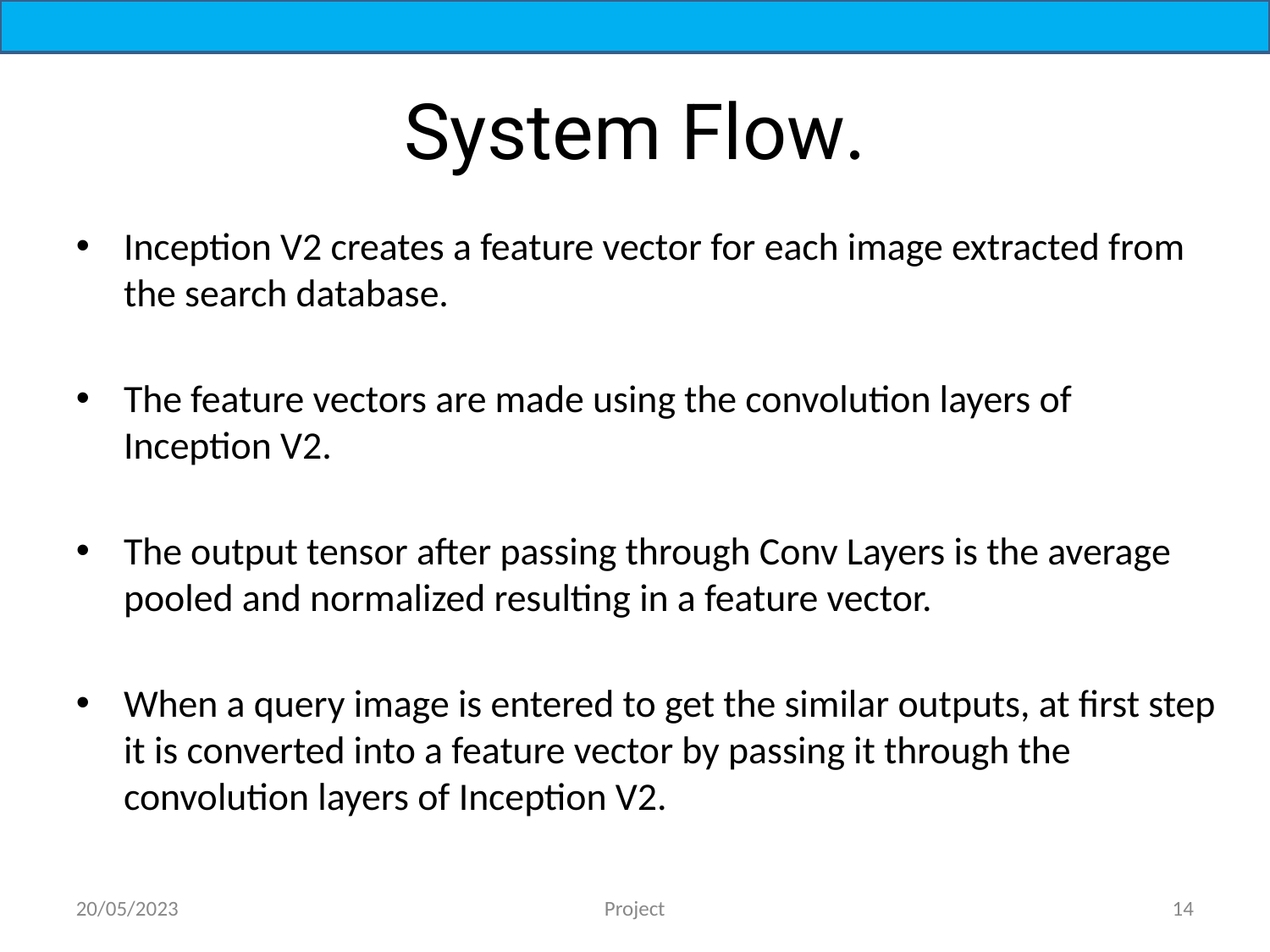

System Flow.
Inception V2 creates a feature vector for each image extracted from the search database.

The feature vectors are made using the convolution layers of Inception V2.

The output tensor after passing through Conv Layers is the average pooled and normalized resulting in a feature vector.

When a query image is entered to get the similar outputs, at first step it is converted into a feature vector by passing it through the convolution layers of Inception V2.

20/05/2023
Project
14